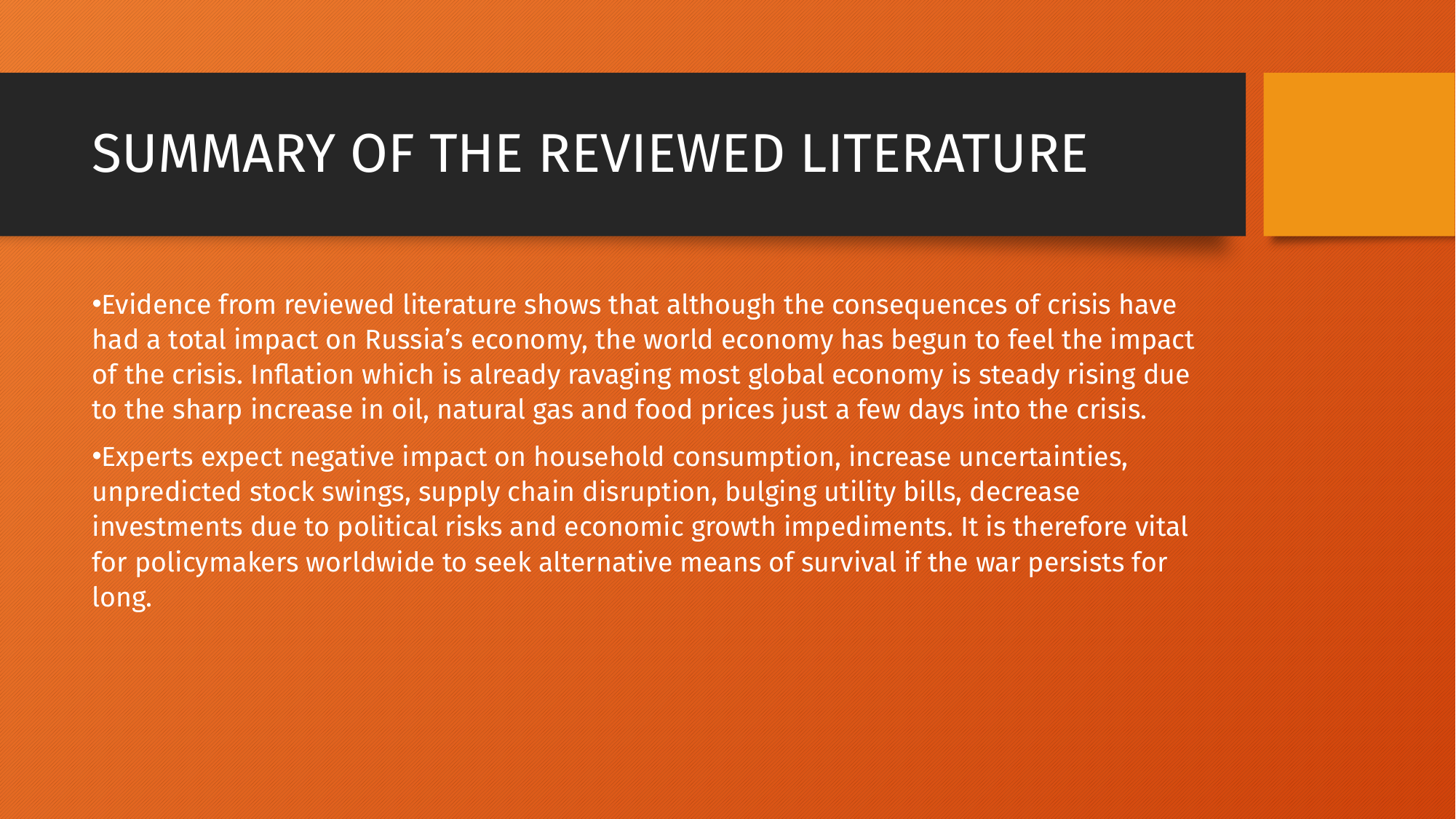

# SUMMARY OF THE REVIEWED LITERATURE
Evidence from reviewed literature shows that although the consequences of crisis have had a total impact on Russia’s economy, the world economy has begun to feel the impact of the crisis. Inflation which is already ravaging most global economy is steady rising due to the sharp increase in oil, natural gas and food prices just a few days into the crisis.
Experts expect negative impact on household consumption, increase uncertainties, unpredicted stock swings, supply chain disruption, bulging utility bills, decrease investments due to political risks and economic growth impediments. It is therefore vital for policymakers worldwide to seek alternative means of survival if the war persists for long.